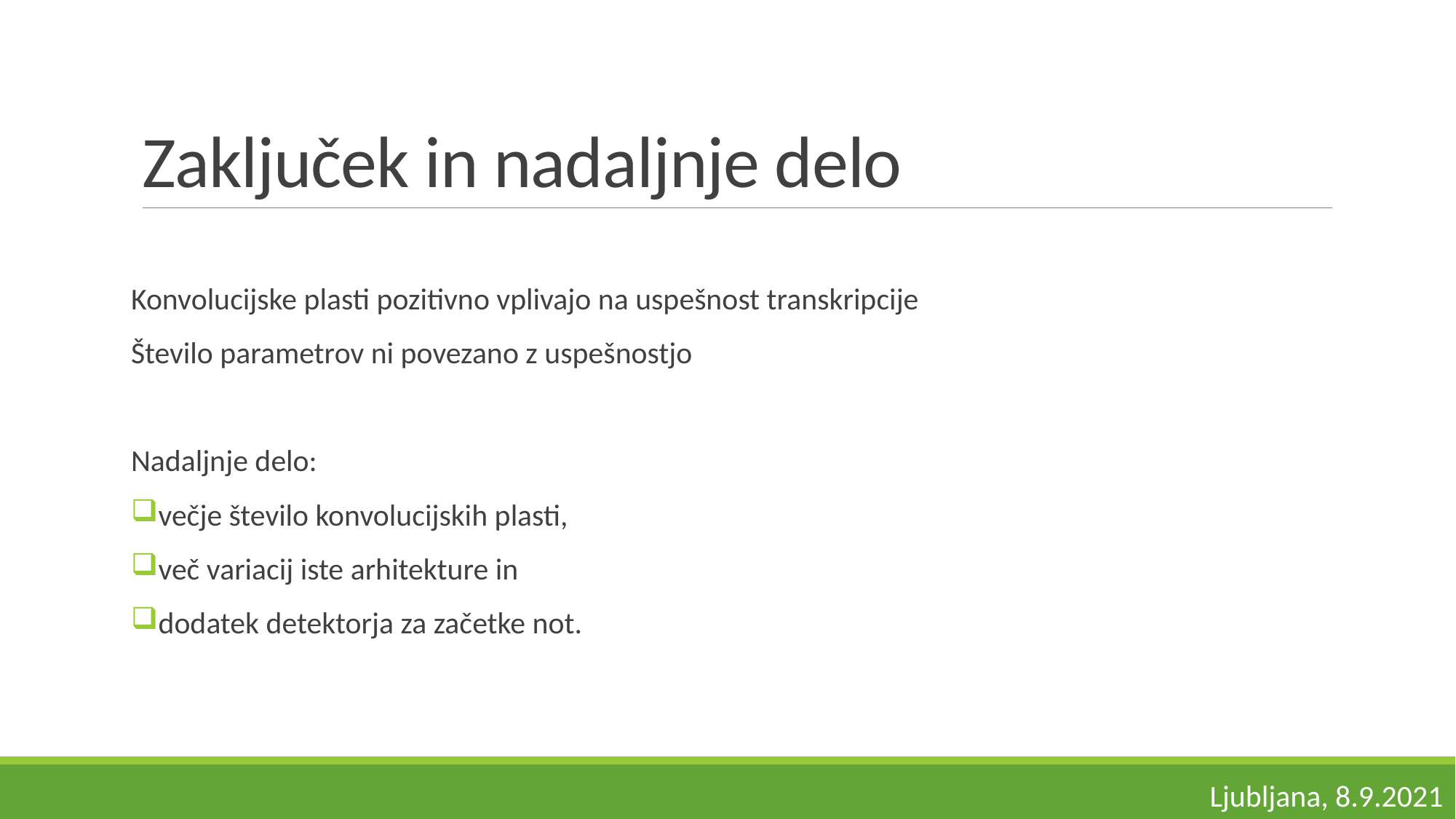

# Zaključek in nadaljnje delo

Konvolucijske plasti pozitivno vplivajo na uspešnost transkripcije
Število parametrov ni povezano z uspešnostjo

Nadaljnje delo:
večje število konvolucijskih plasti,
več variacij iste arhitekture in
dodatek detektorja za začetke not.
Ljubljana, 8.9.2021